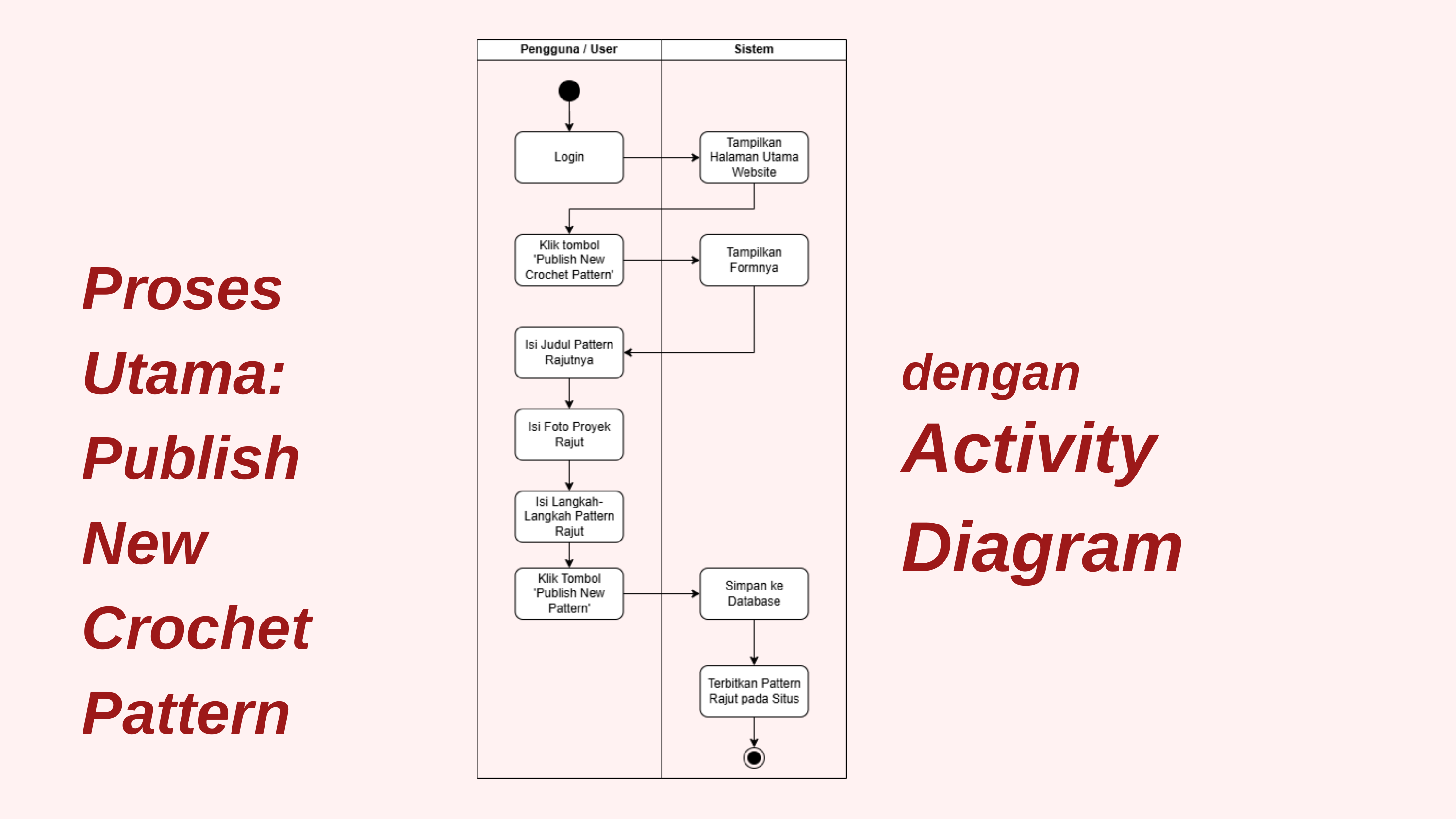

Proses Utama: Publish New Crochet Pattern
dengan
Activity Diagram